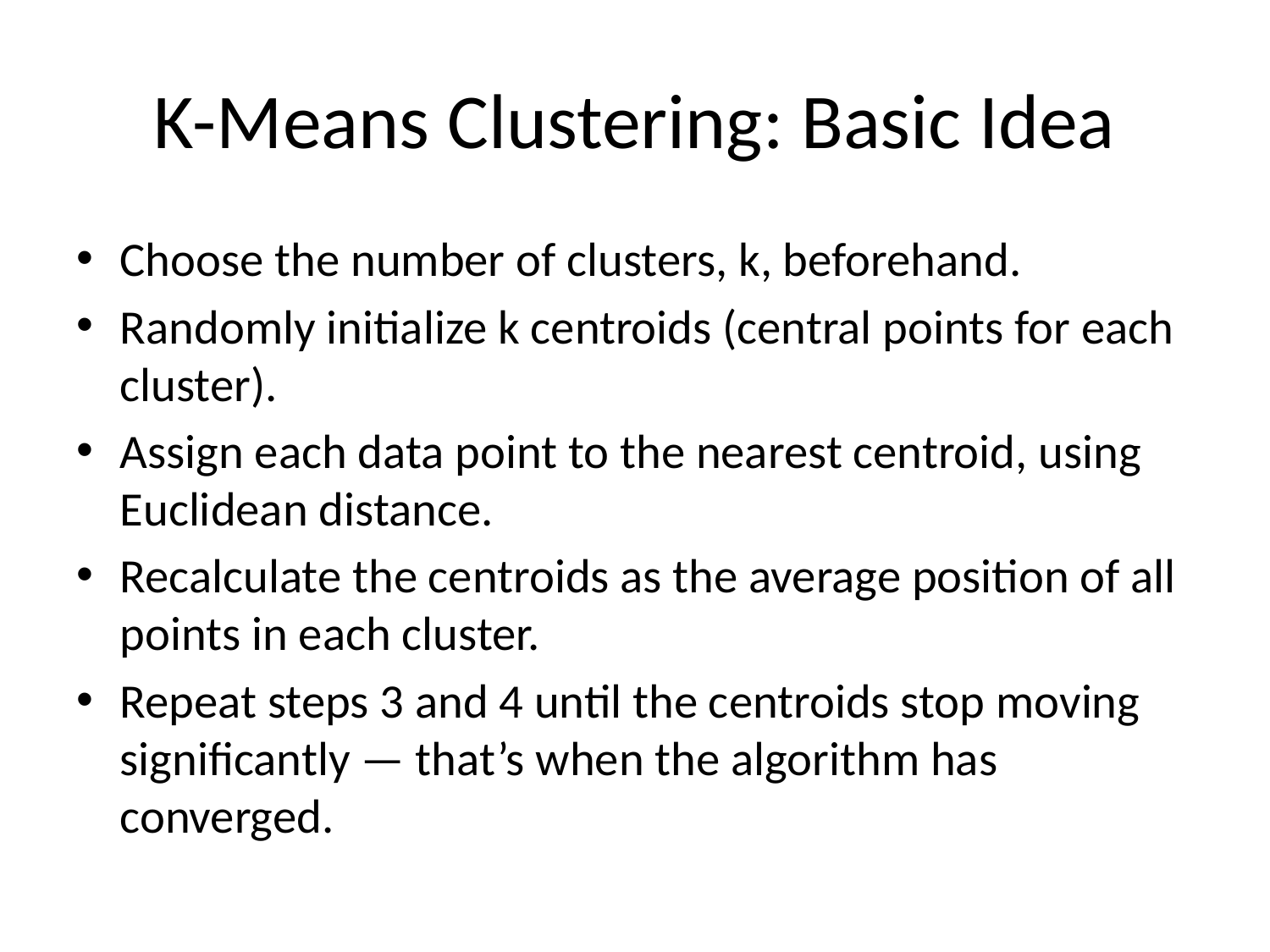

# K-Means Clustering: Basic Idea
Choose the number of clusters, k, beforehand.
Randomly initialize k centroids (central points for each cluster).
Assign each data point to the nearest centroid, using Euclidean distance.
Recalculate the centroids as the average position of all points in each cluster.
Repeat steps 3 and 4 until the centroids stop moving significantly — that’s when the algorithm has converged.